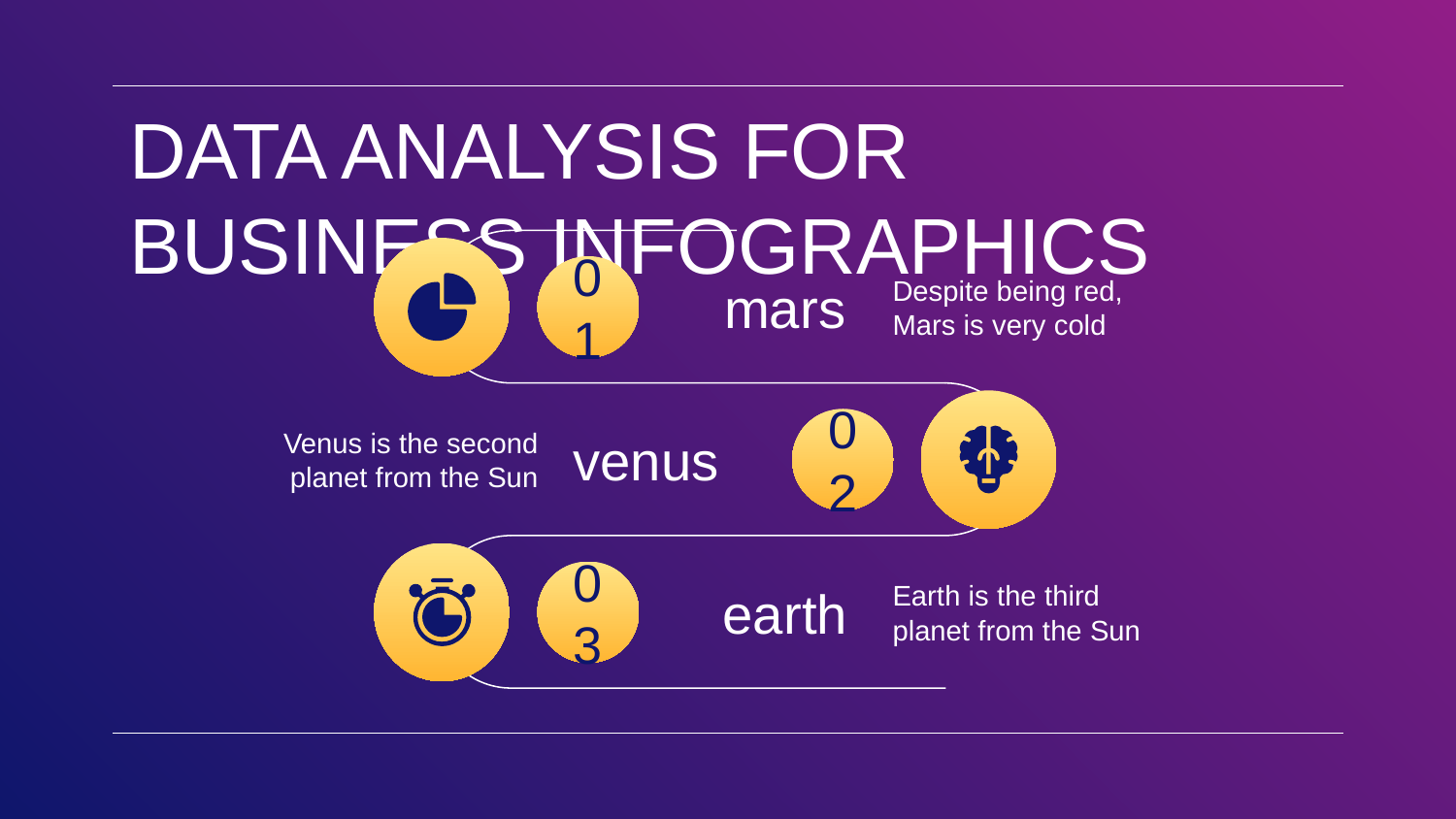

# DATA ANALYSIS FOR BUSINESS INFOGRAPHICS

01
mars
Despite being red, Mars is very cold

02
Venus is the second planet from the Sun
venus

03
earth
Earth is the third planet from the Sun